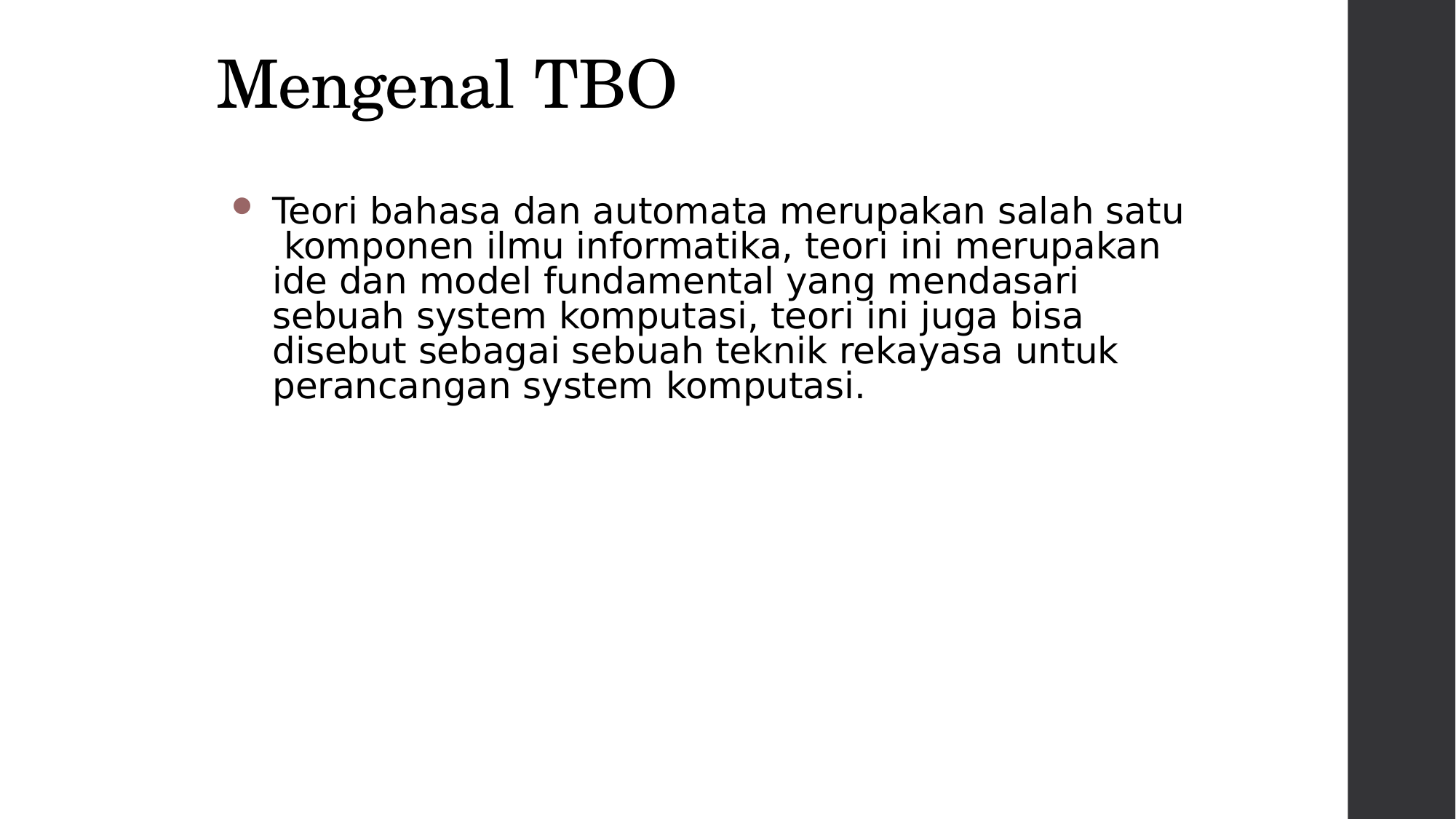

# Mengenal TBO
Teori bahasa dan automata merupakan salah satu  komponen ilmu informatika, teori ini merupakan  ide dan model fundamental yang mendasari  sebuah system komputasi, teori ini juga bisa  disebut sebagai sebuah teknik rekayasa untuk  perancangan system komputasi.